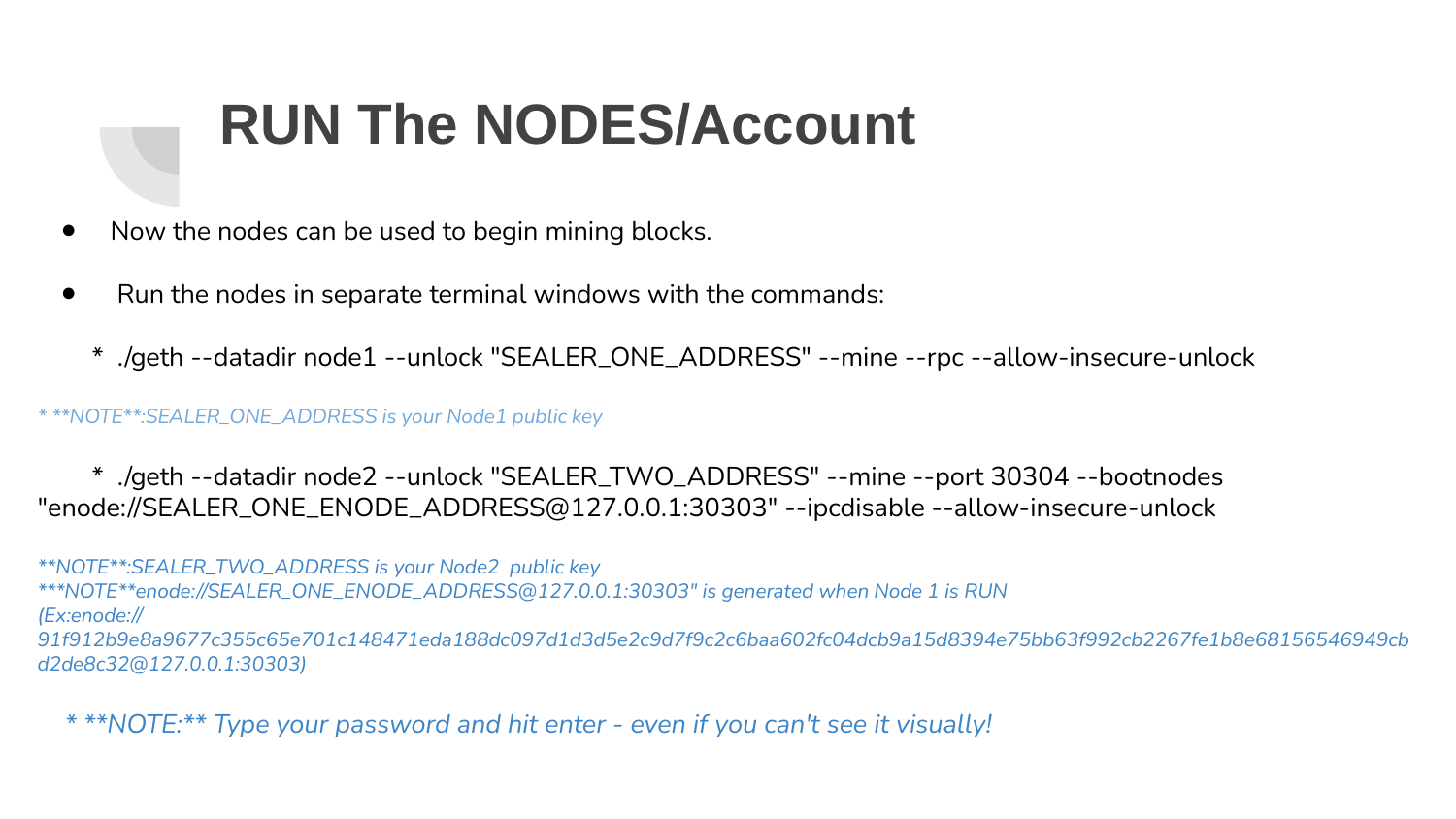

# RUN The NODES/Account
Now the nodes can be used to begin mining blocks.

 Run the nodes in separate terminal windows with the commands:

        *  ./geth --datadir node1 --unlock "SEALER_ONE_ADDRESS" --mine --rpc --allow-insecure-unlock

* **NOTE**:SEALER_ONE_ADDRESS is your Node1 public key

        *  ./geth --datadir node2 --unlock "SEALER_TWO_ADDRESS" --mine --port 30304 --bootnodes "enode://SEALER_ONE_ENODE_ADDRESS@127.0.0.1:30303" --ipcdisable --allow-insecure-unlock

**NOTE**:SEALER_TWO_ADDRESS is your Node2  public key
***NOTE**enode://SEALER_ONE_ENODE_ADDRESS@127.0.0.1:30303" is generated when Node 1 is RUN
(Ex:enode://91f912b9e8a9677c355c65e701c148471eda188dc097d1d3d5e2c9d7f9c2c6baa602fc04dcb9a15d8394e75bb63f992cb2267fe1b8e68156546949cbd2de8c32@127.0.0.1:30303)

    * **NOTE:** Type your password and hit enter - even if you can't see it visually!